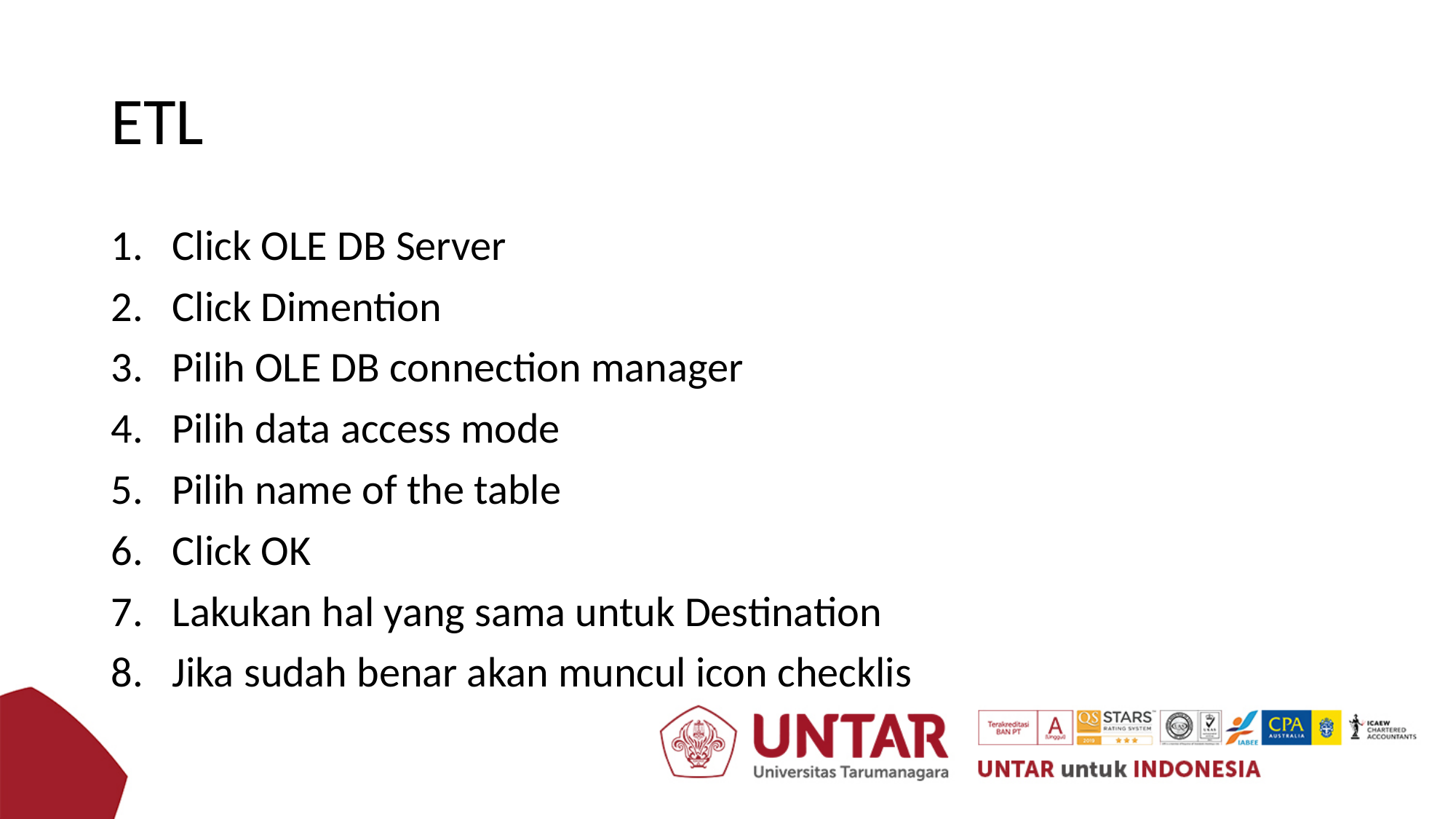

# ETL
Click OLE DB Server
Click Dimention
Pilih OLE DB connection manager
Pilih data access mode
Pilih name of the table
Click OK
Lakukan hal yang sama untuk Destination
Jika sudah benar akan muncul icon checklis